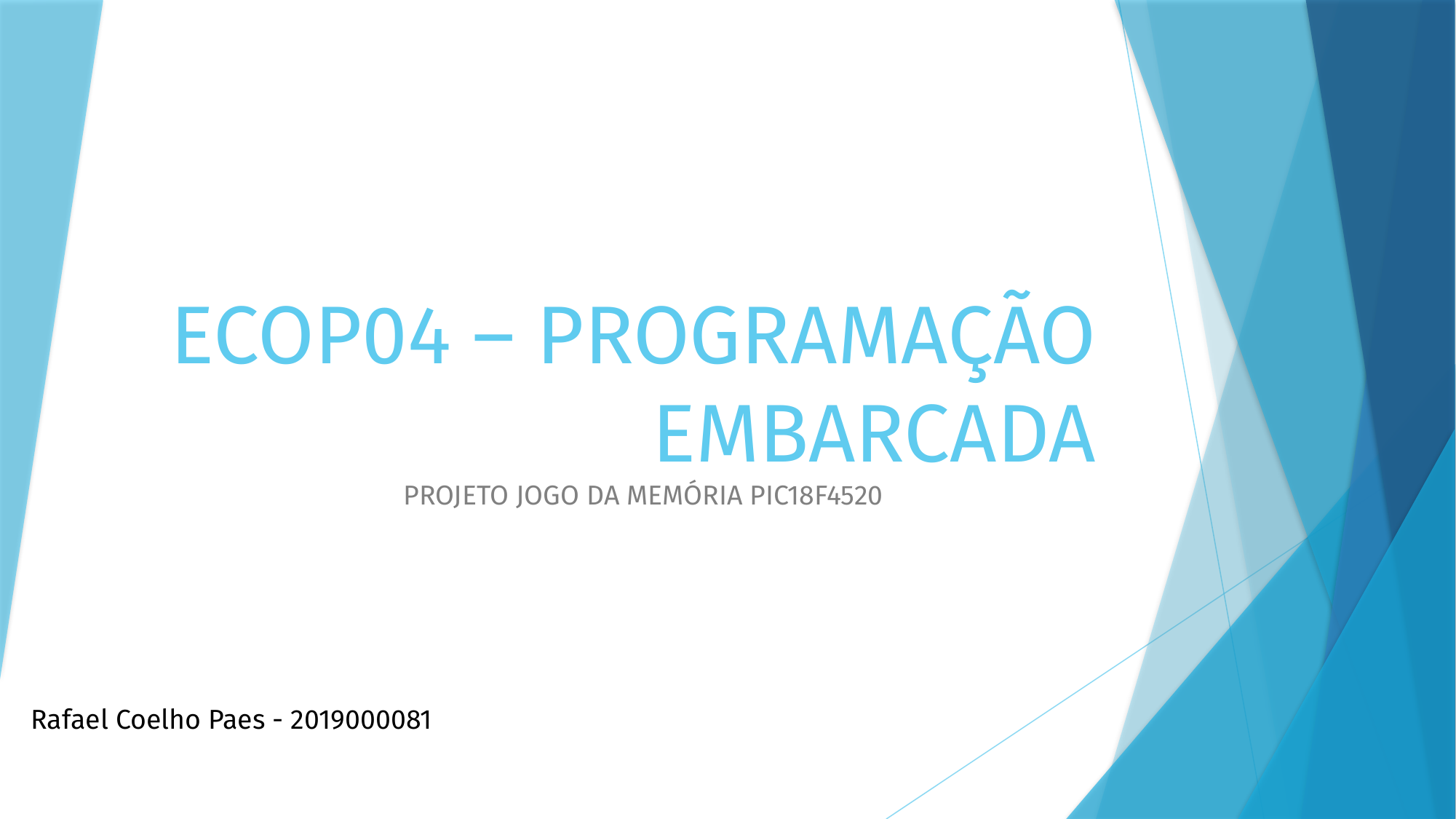

# ECOP04 – PROGRAMAÇÃO EMBARCADA
PROJETO JOGO DA MEMÓRIA PIC18F4520
Rafael Coelho Paes - 2019000081